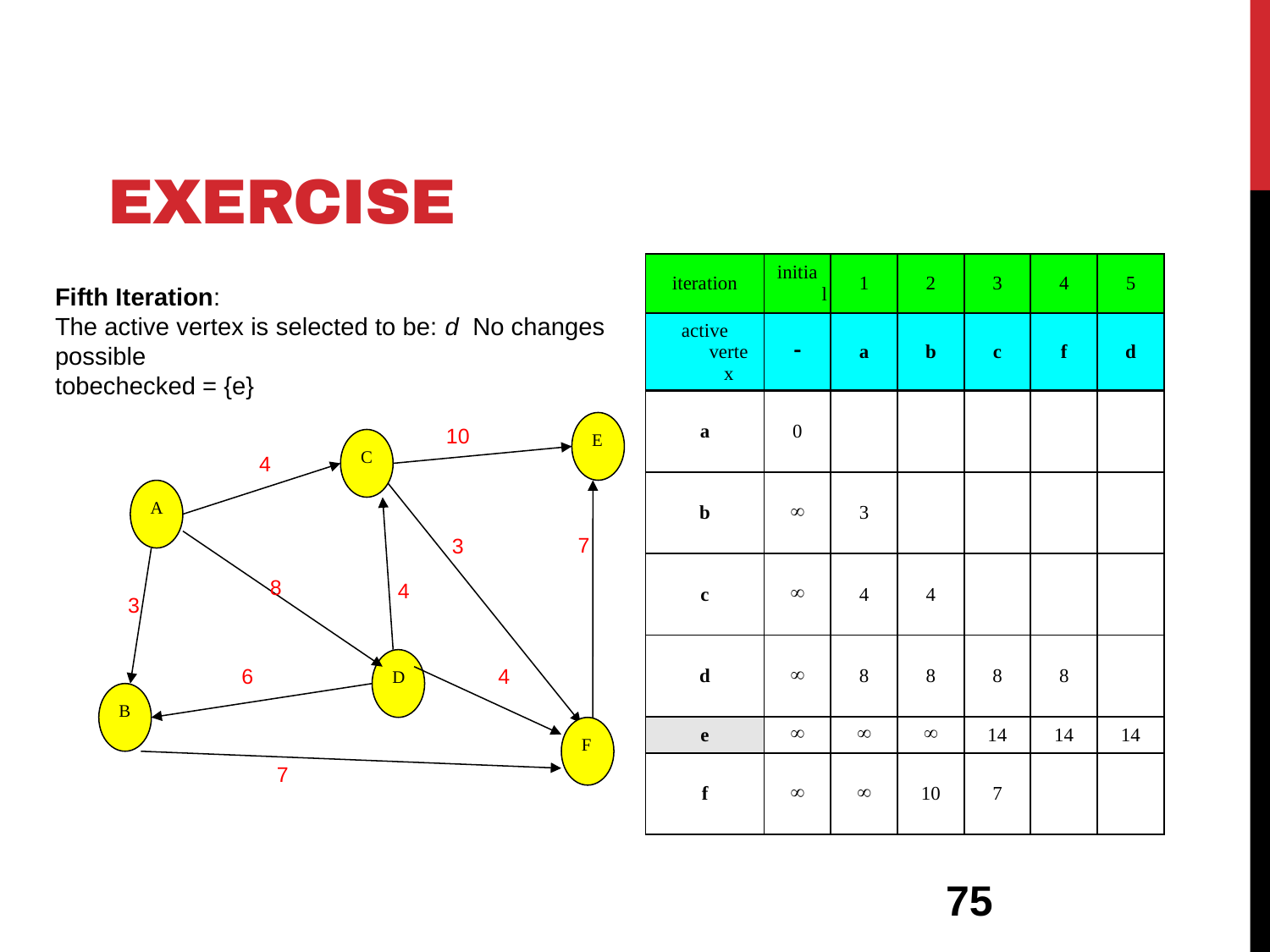

# Exercise
| iteration | initial | 1 | 2 | 3 | 4 | 5 |
| --- | --- | --- | --- | --- | --- | --- |
| active vertex | − | a | b | c | f | d |
| a | 0 |  |  |  |  |  |
| b | ∞ | 3 |  |  |  |  |
| c | ∞ | 4 | 4 |  |  |  |
| d | ∞ | 8 | 8 | 8 | 8 |  |
| e | ∞ | ∞ | ∞ | 14 | 14 | 14 |
| f | ∞ | ∞ | 10 | 7 |  |  |
Fifth Iteration:
The active vertex is selected to be: d  No changes possible
tobechecked = {e}
E
C

A

D

B

F

   8
4

10
4
3
6
4
7
3
7
75